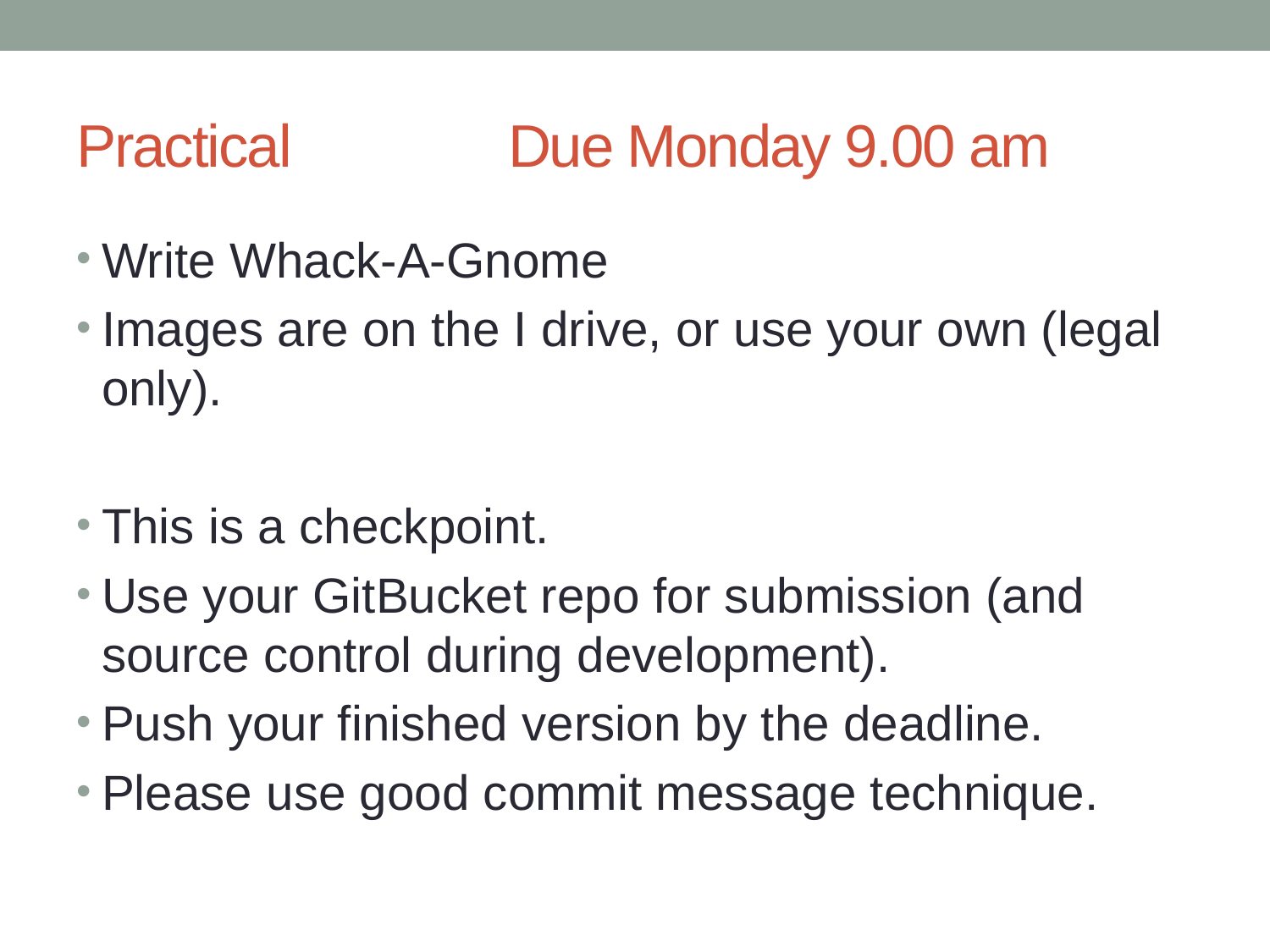

# Practical			Due Monday 9.00 am
Write Whack-A-Gnome
Images are on the I drive, or use your own (legal only).

This is a checkpoint.
Use your GitBucket repo for submission (and source control during development).
Push your finished version by the deadline.
Please use good commit message technique.